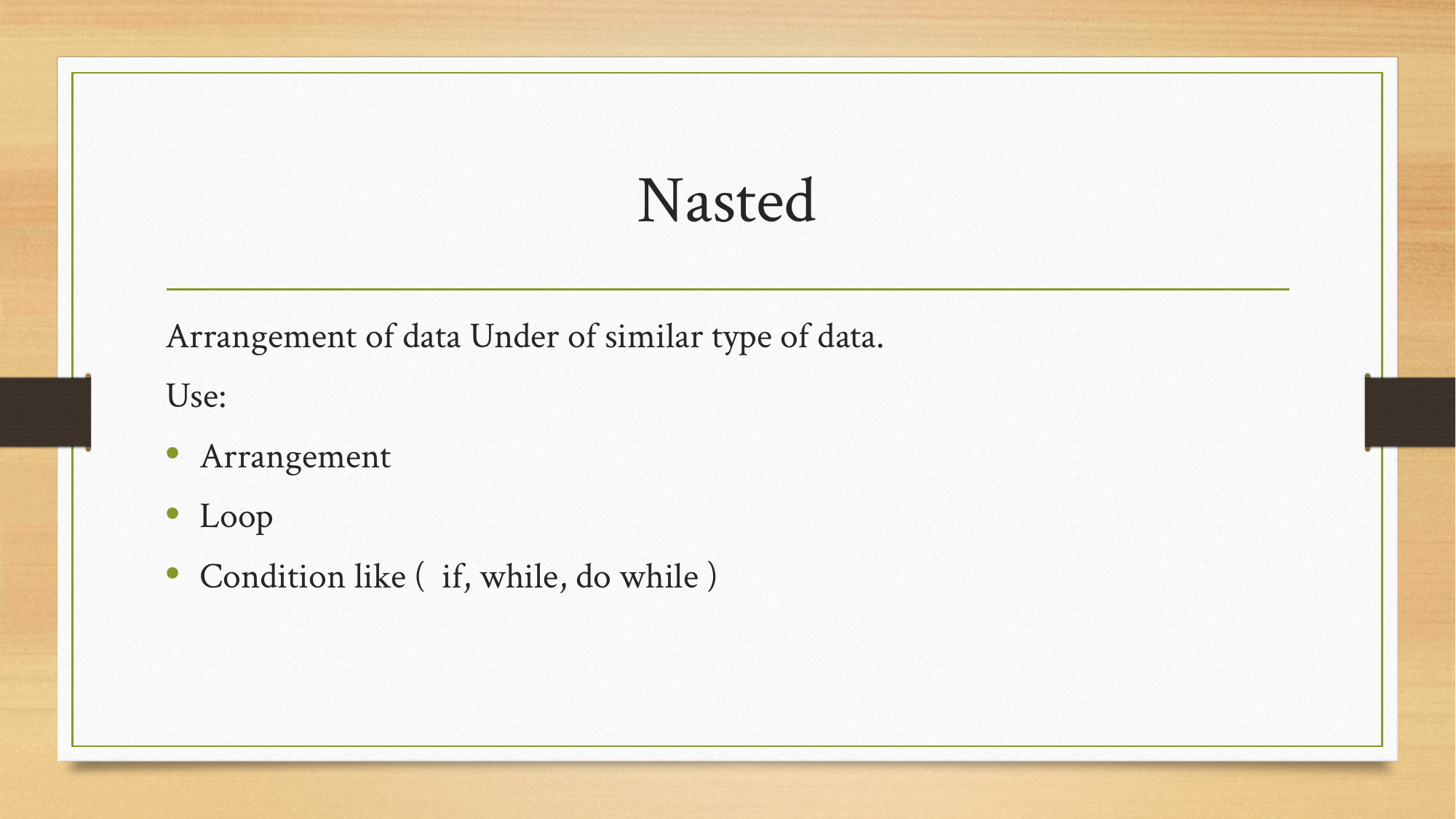

# Nasted
﻿Arrangement of data Under of similar type of data.
Use:
Arrangement
Loop
Condition like (  if, while, do while )